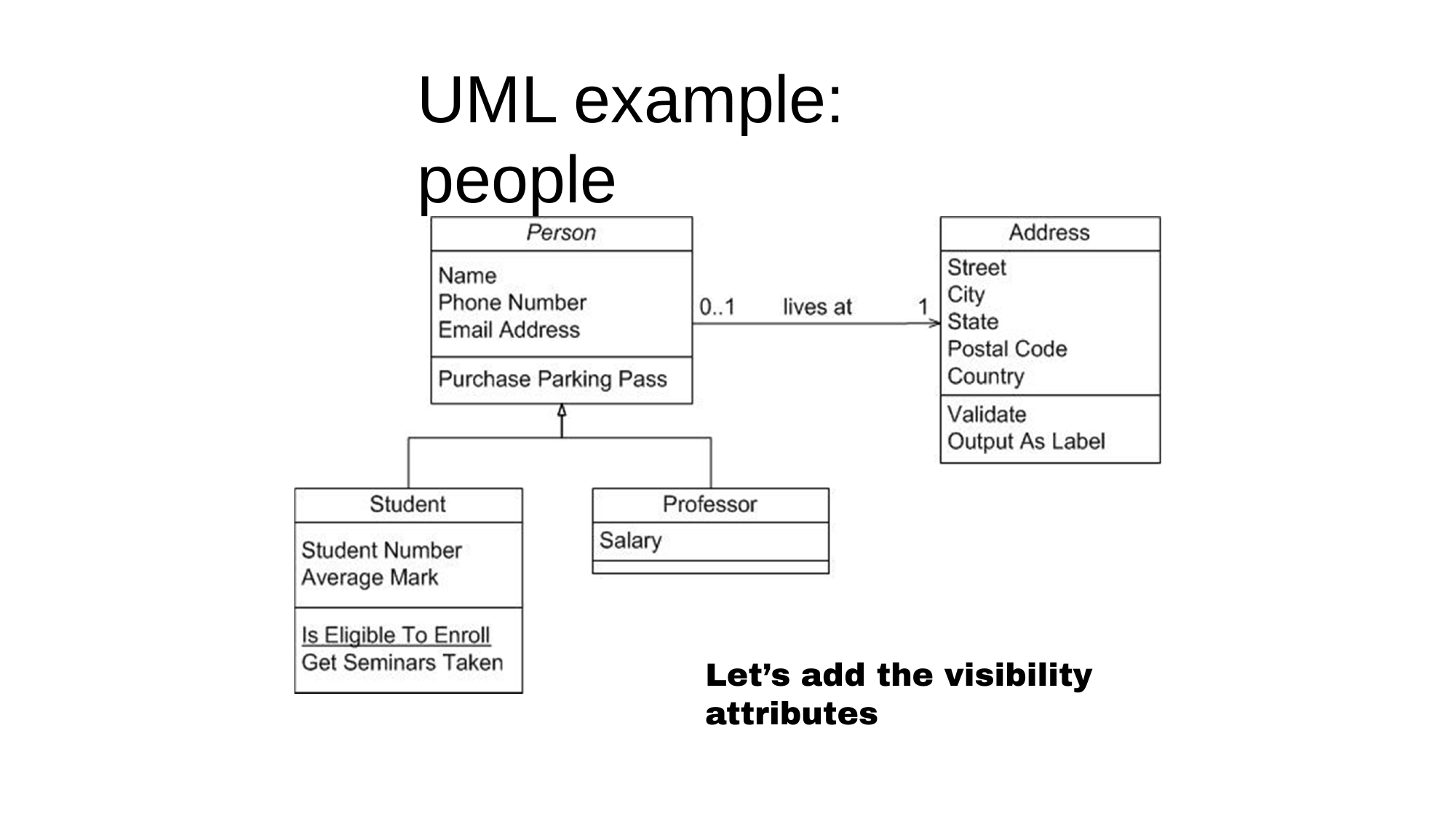

# UML example:	people

Let’s add the visibility attributes